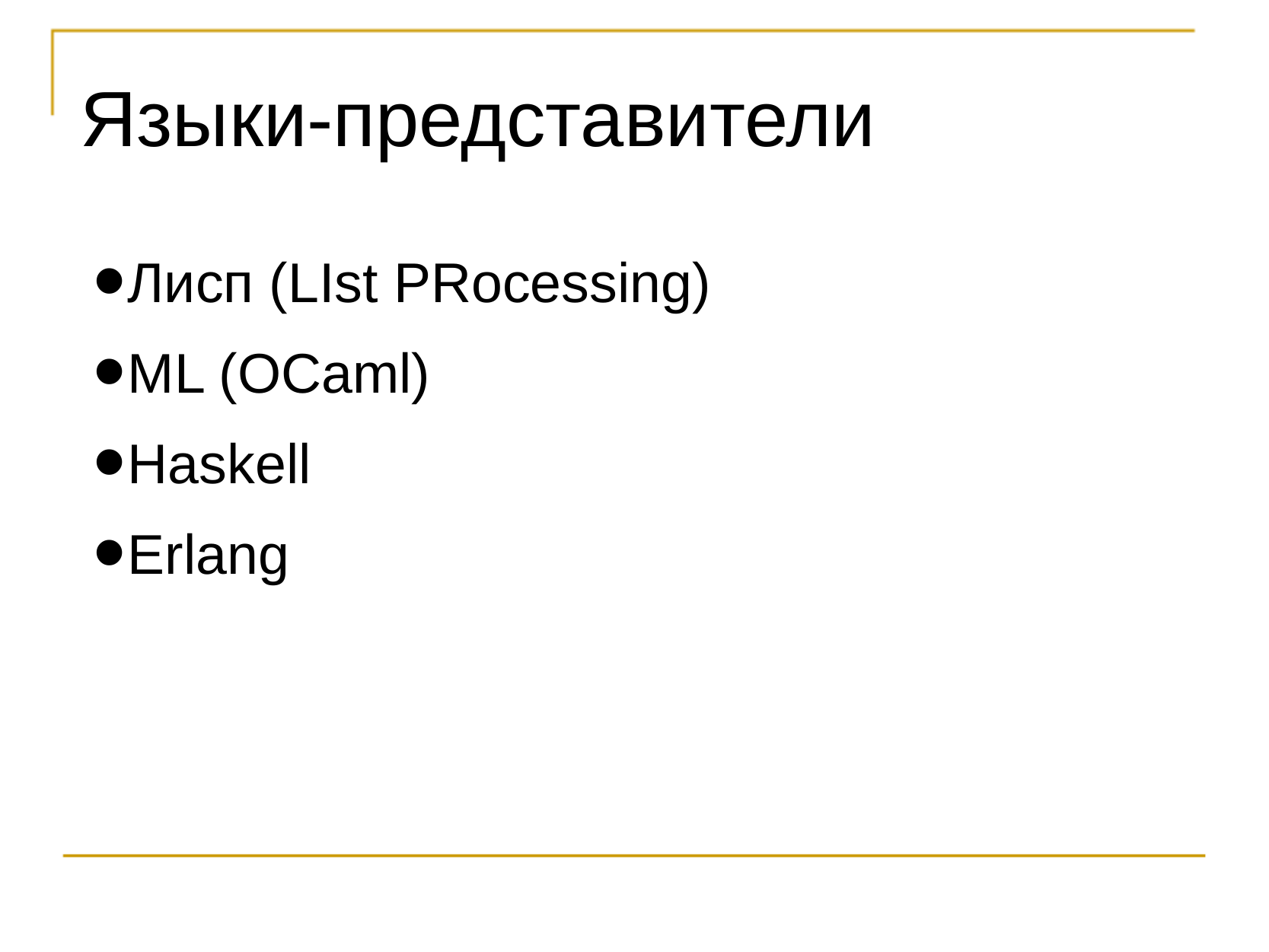

# Языки-представители
Лисп (LIst PRocessing)
ML (OCaml)
Haskell
Erlang